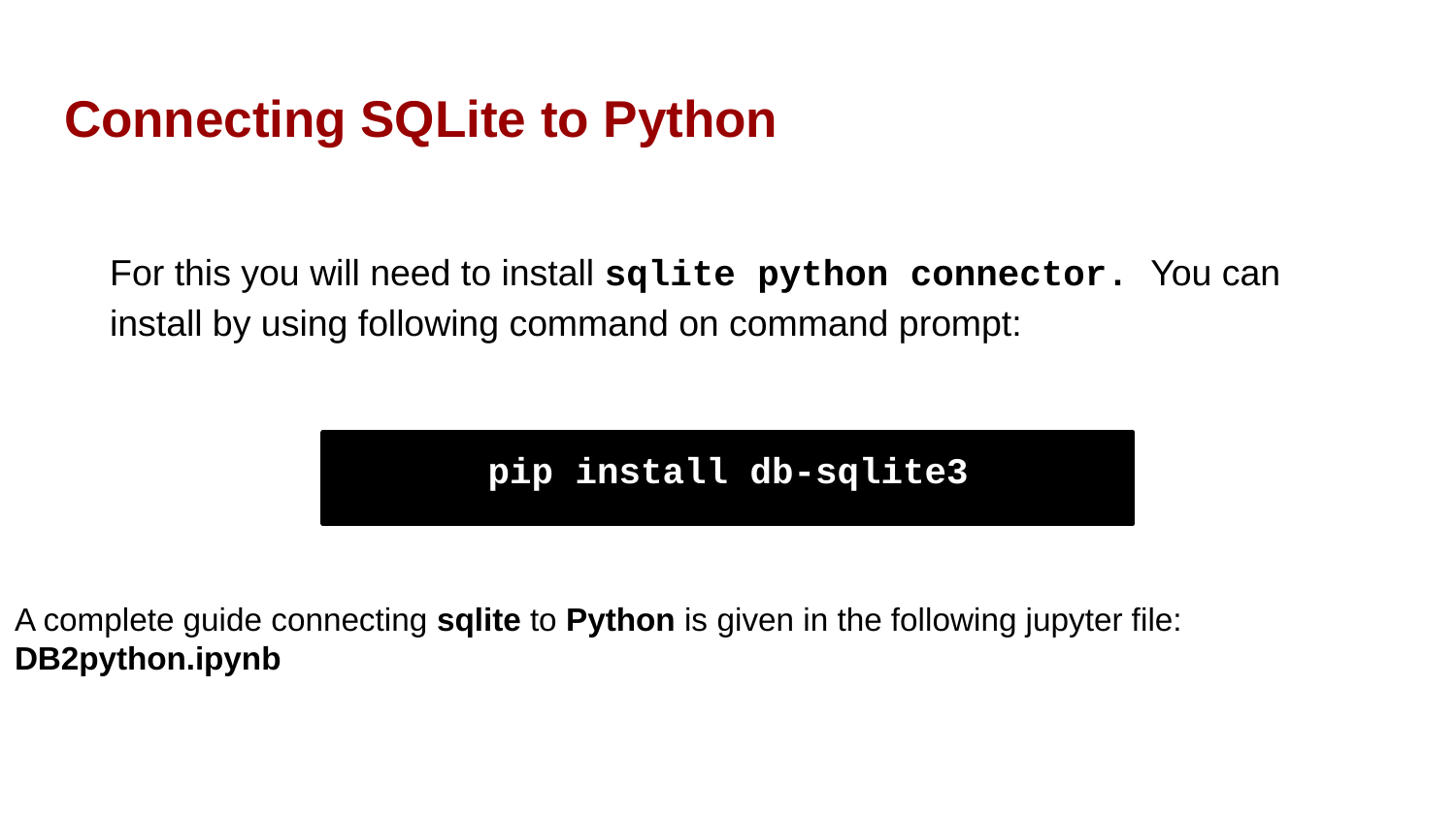

Connecting SQLite to Python
For this you will need to install sqlite python connector. You can install by using following command on command prompt:
pip install db-sqlite3
A complete guide connecting sqlite to Python is given in the following jupyter file: DB2python.ipynb